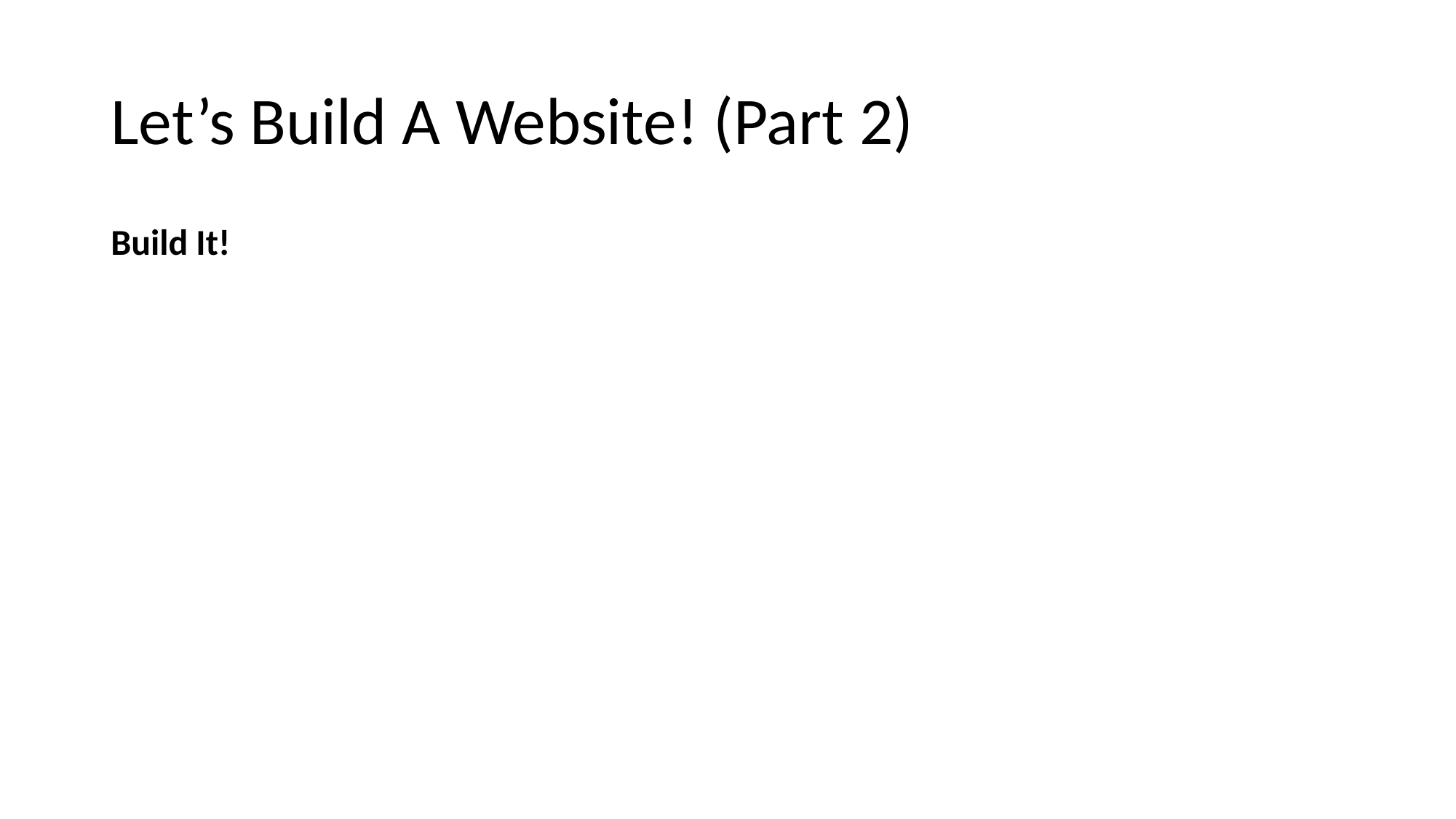

# Let’s Build A Website! (Part 2)
Build It!